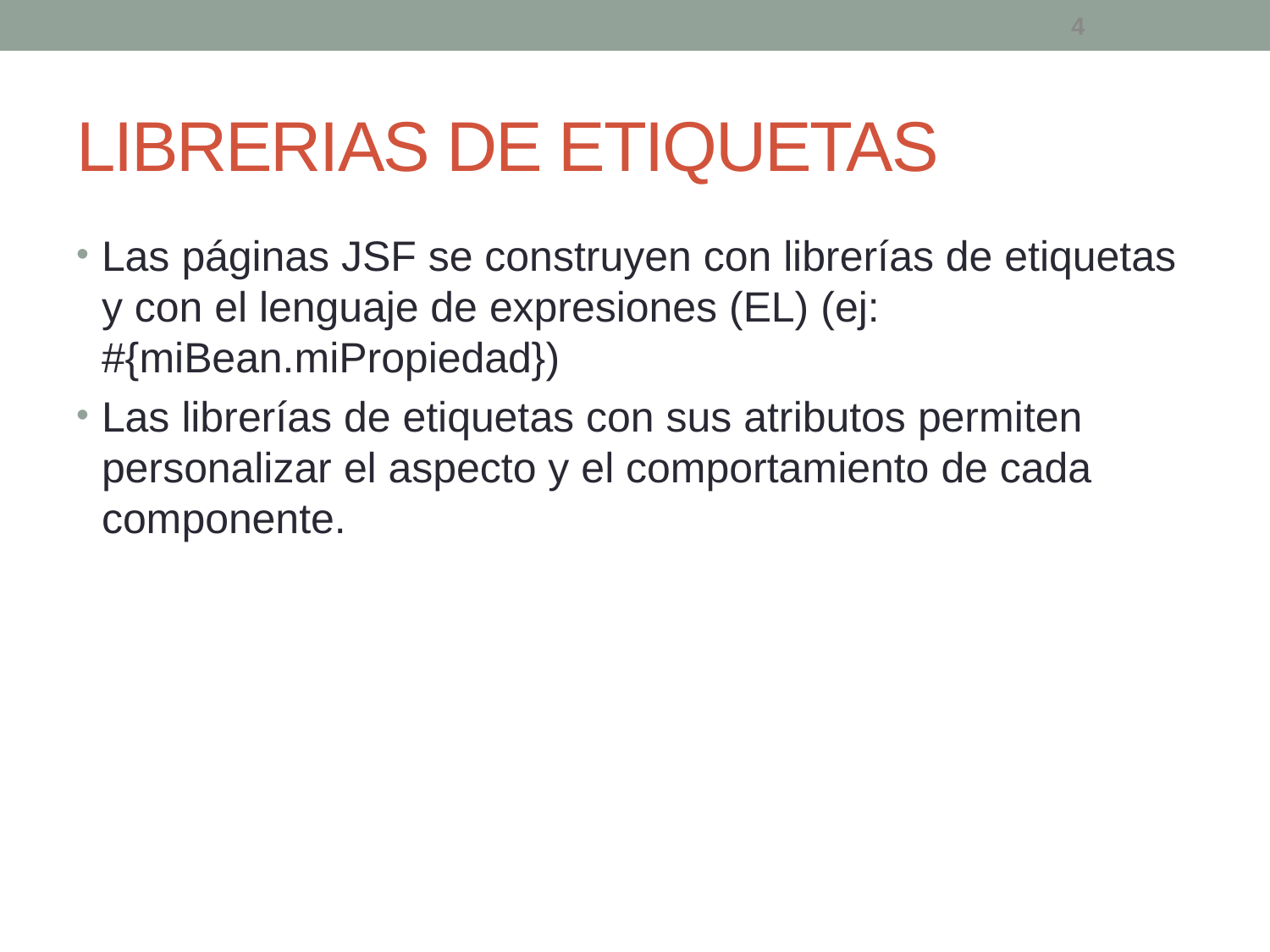

4
# LIBRERIAS DE ETIQUETAS
Las páginas JSF se construyen con librerías de etiquetas y con el lenguaje de expresiones (EL) (ej: #{miBean.miPropiedad})
Las librerías de etiquetas con sus atributos permiten personalizar el aspecto y el comportamiento de cada componente.